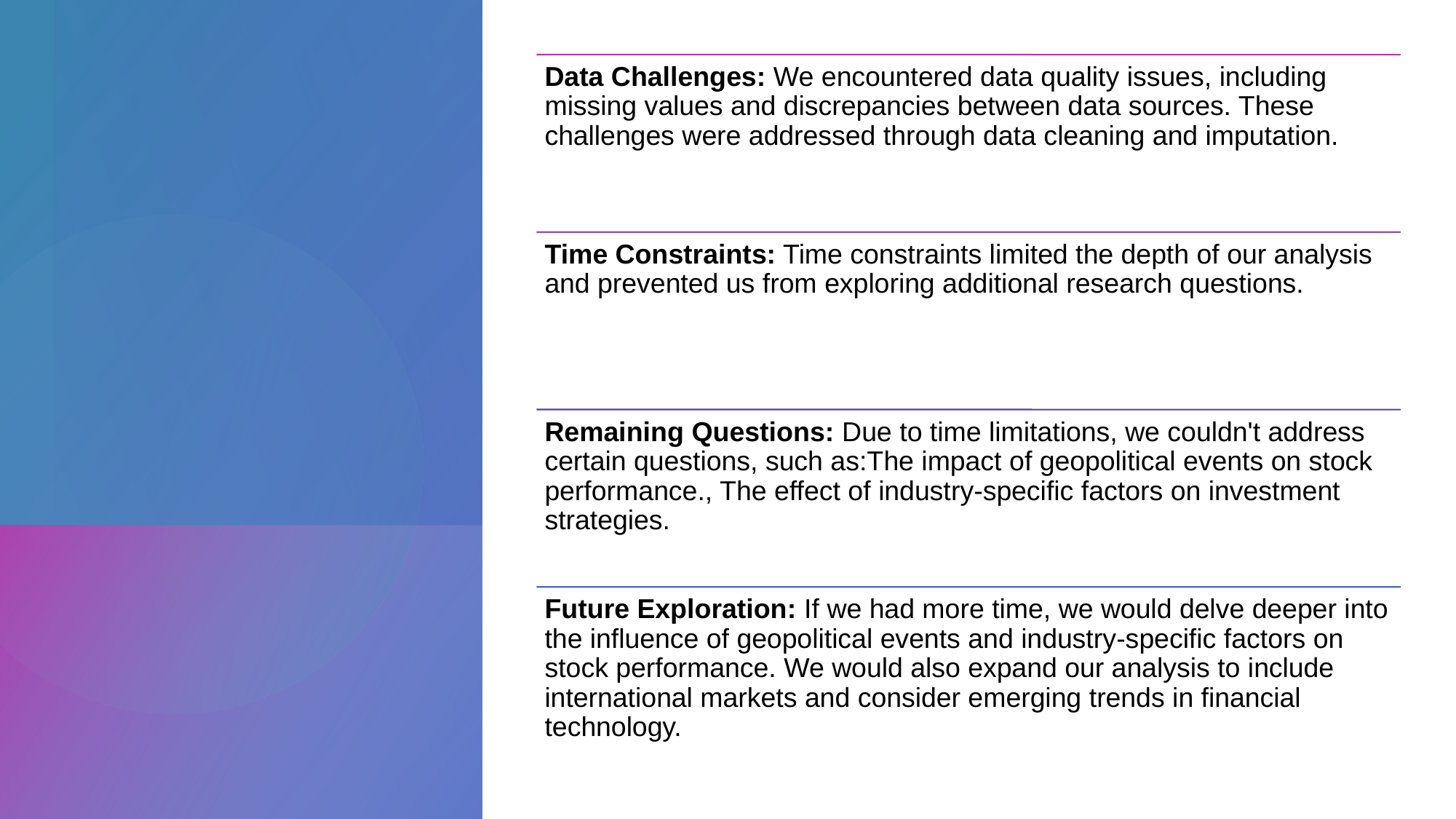

Data Challenges: We encountered data quality issues, including missing values and discrepancies between data sources. These challenges were addressed through data cleaning and imputation.
Time Constraints: Time constraints limited the depth of our analysis and prevented us from exploring additional research questions.
Remaining Questions: Due to time limitations, we couldn't address certain questions, such as:The impact of geopolitical events on stock performance., The effect of industry-specific factors on investment strategies.
Future Exploration: If we had more time, we would delve deeper into the influence of geopolitical events and industry-specific factors on stock performance. We would also expand our analysis to include international markets and consider emerging trends in financial technology.